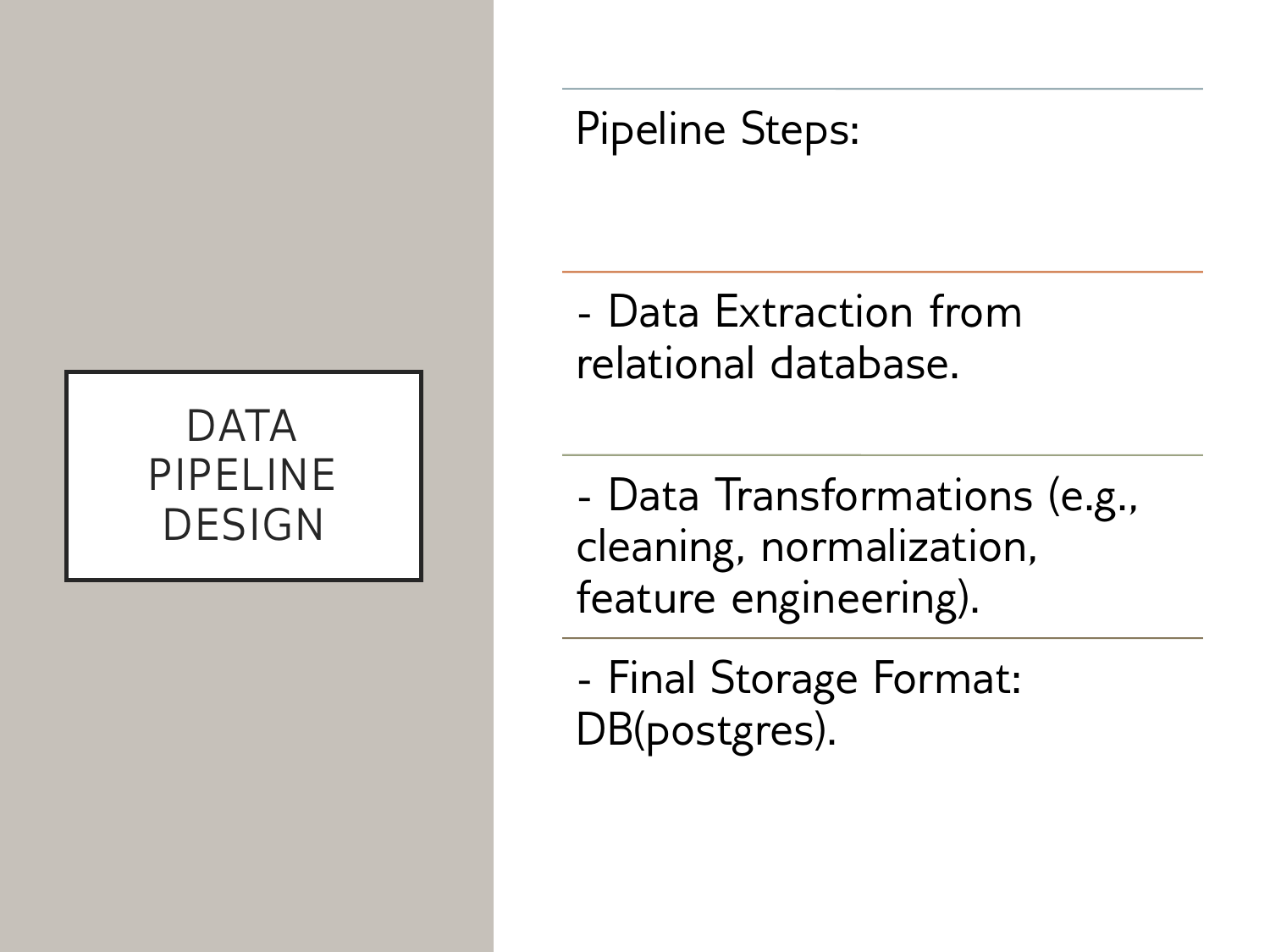

Pipeline Steps:
- Data Extraction from relational database.
- Data Transformations (e.g., cleaning, normalization, feature engineering).
- Final Storage Format: DB(postgres).
# Data Pipeline Design